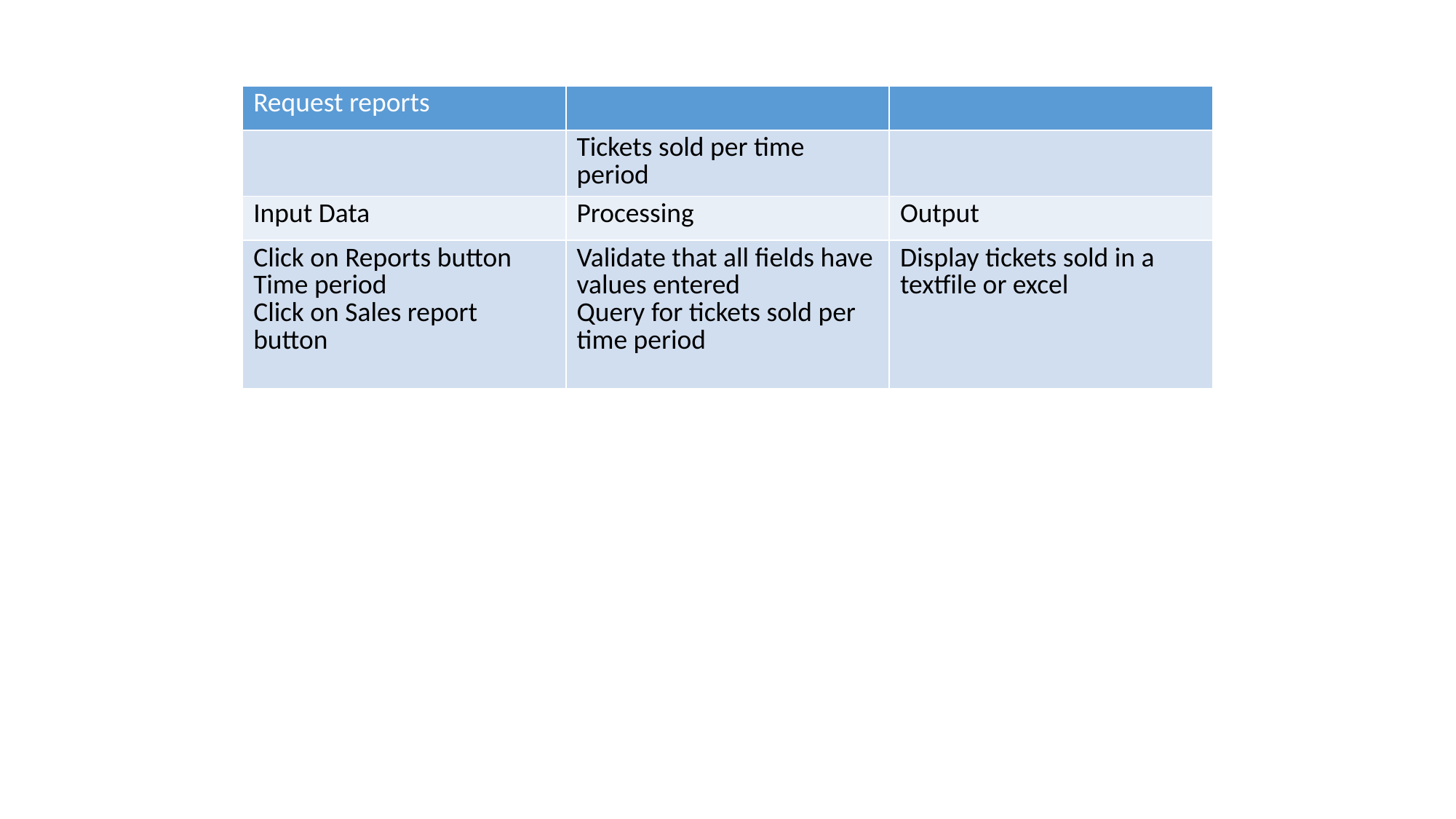

| Request reports |  |  |
| --- | --- | --- |
|  | Tickets sold per time period |  |
| Input Data | Processing | Output |
| Click on Reports button Time period Click on Sales report button | Validate that all fields have values entered Query for tickets sold per time period | Display tickets sold in a textfile or excel |